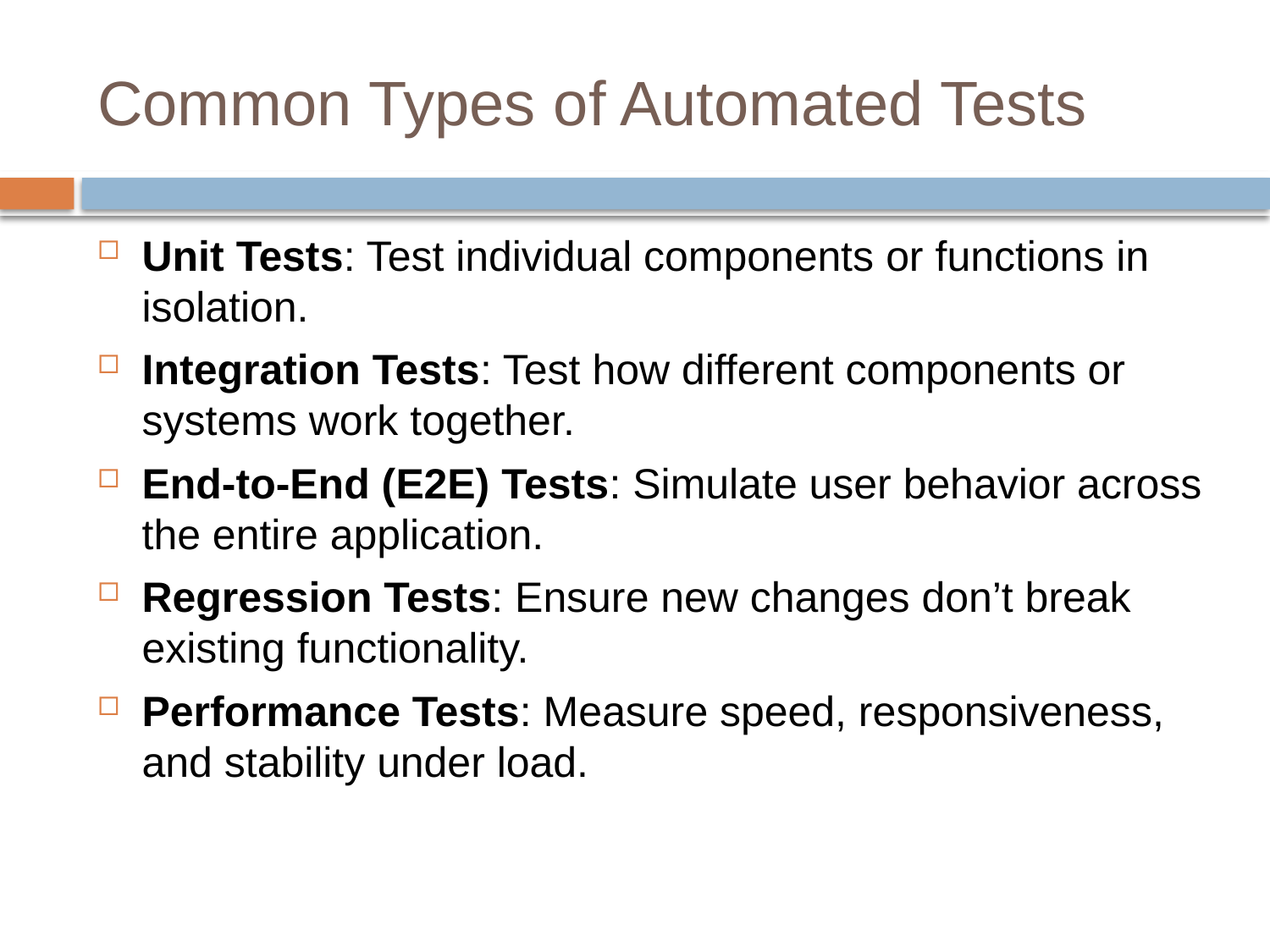

# Common Types of Automated Tests
Unit Tests: Test individual components or functions in isolation.
Integration Tests: Test how different components or systems work together.
End-to-End (E2E) Tests: Simulate user behavior across the entire application.
Regression Tests: Ensure new changes don’t break existing functionality.
Performance Tests: Measure speed, responsiveness, and stability under load.